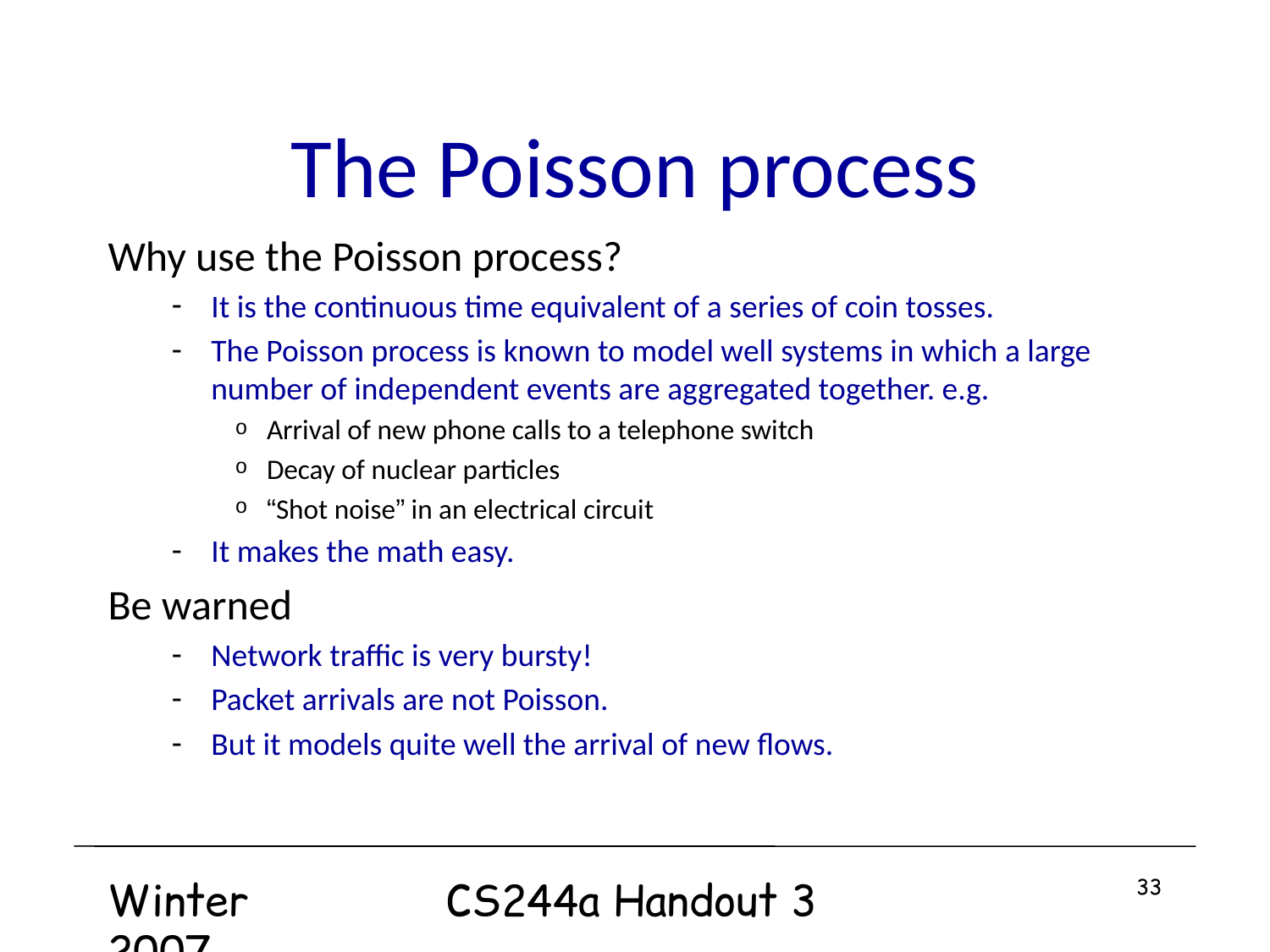

# The Poisson process
Why use the Poisson process?
It is the continuous time equivalent of a series of coin tosses.
The Poisson process is known to model well systems in which a large number of independent events are aggregated together. e.g.
Arrival of new phone calls to a telephone switch
Decay of nuclear particles
“Shot noise” in an electrical circuit
It makes the math easy.
Be warned
Network traffic is very bursty!
Packet arrivals are not Poisson.
But it models quite well the arrival of new flows.

Winter 2007
CS244a Handout 3
33